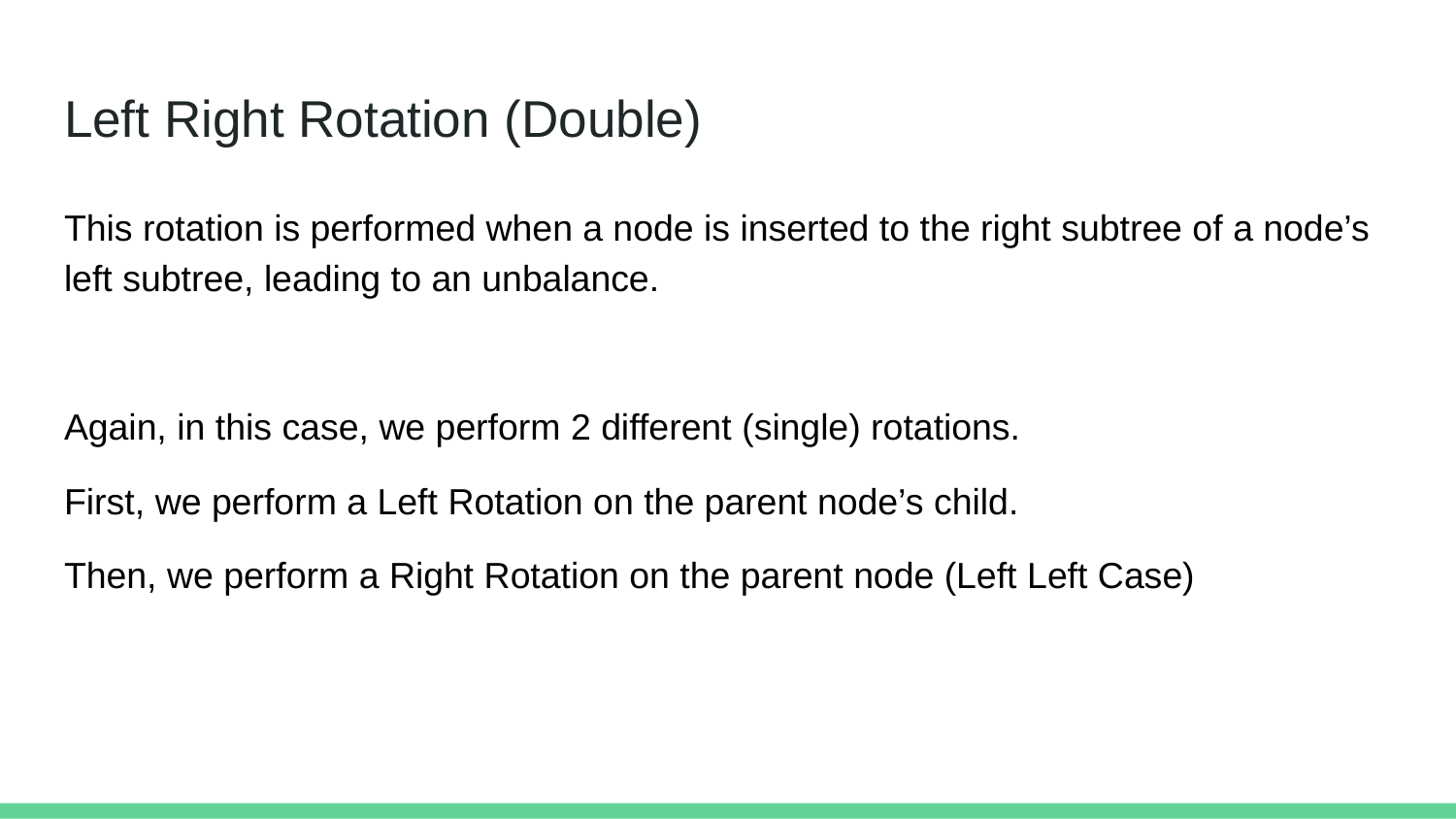

# Left Right Rotation (Double)
This rotation is performed when a node is inserted to the right subtree of a node’s left subtree, leading to an unbalance.

Again, in this case, we perform 2 different (single) rotations.
First, we perform a Left Rotation on the parent node’s child.
Then, we perform a Right Rotation on the parent node (Left Left Case)